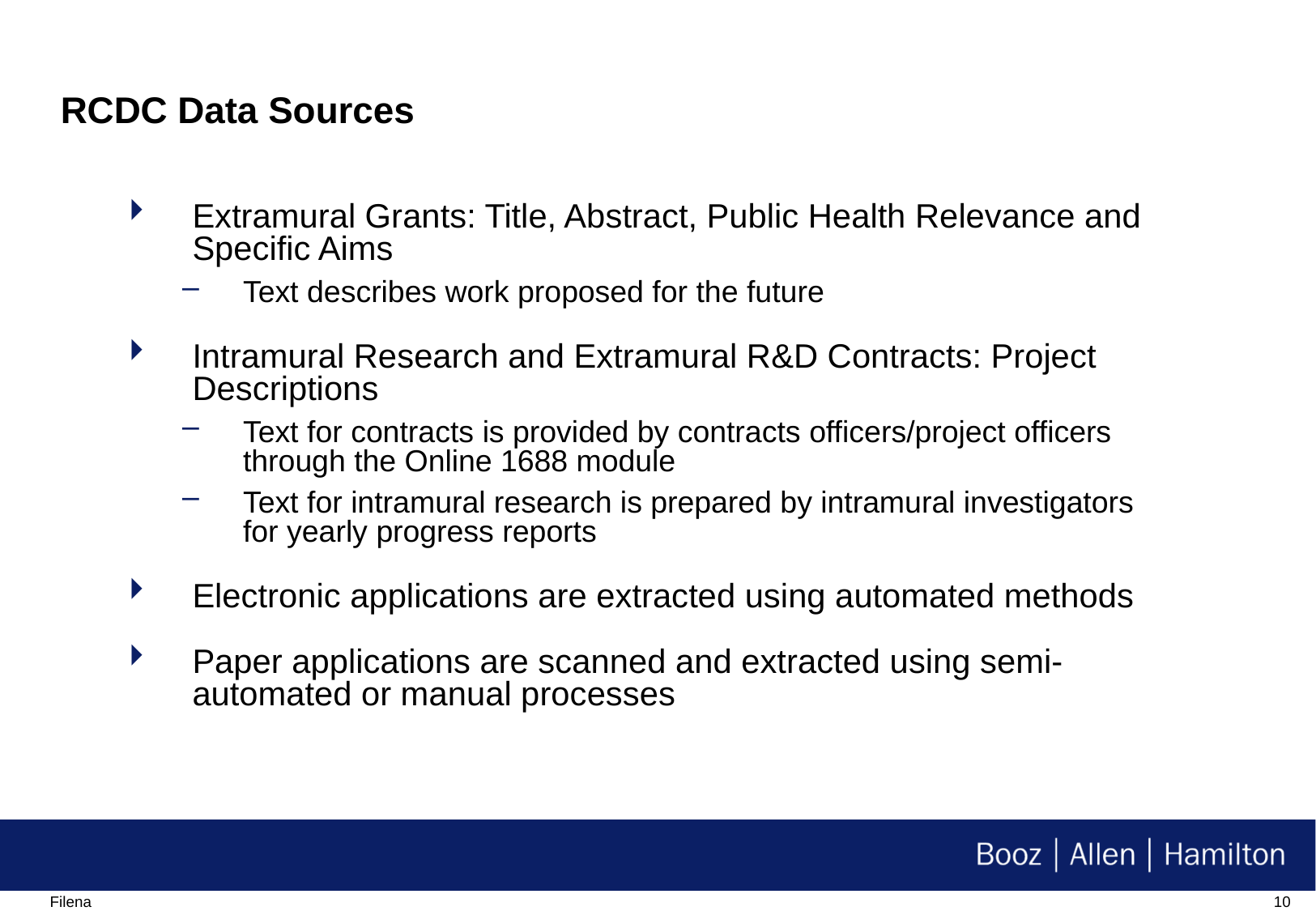

# RCDC Data Sources
Extramural Grants: Title, Abstract, Public Health Relevance and Specific Aims
Text describes work proposed for the future
Intramural Research and Extramural R&D Contracts: Project Descriptions
Text for contracts is provided by contracts officers/project officers through the Online 1688 module
Text for intramural research is prepared by intramural investigators for yearly progress reports
Electronic applications are extracted using automated methods
Paper applications are scanned and extracted using semi-automated or manual processes
Filename/RPS Number